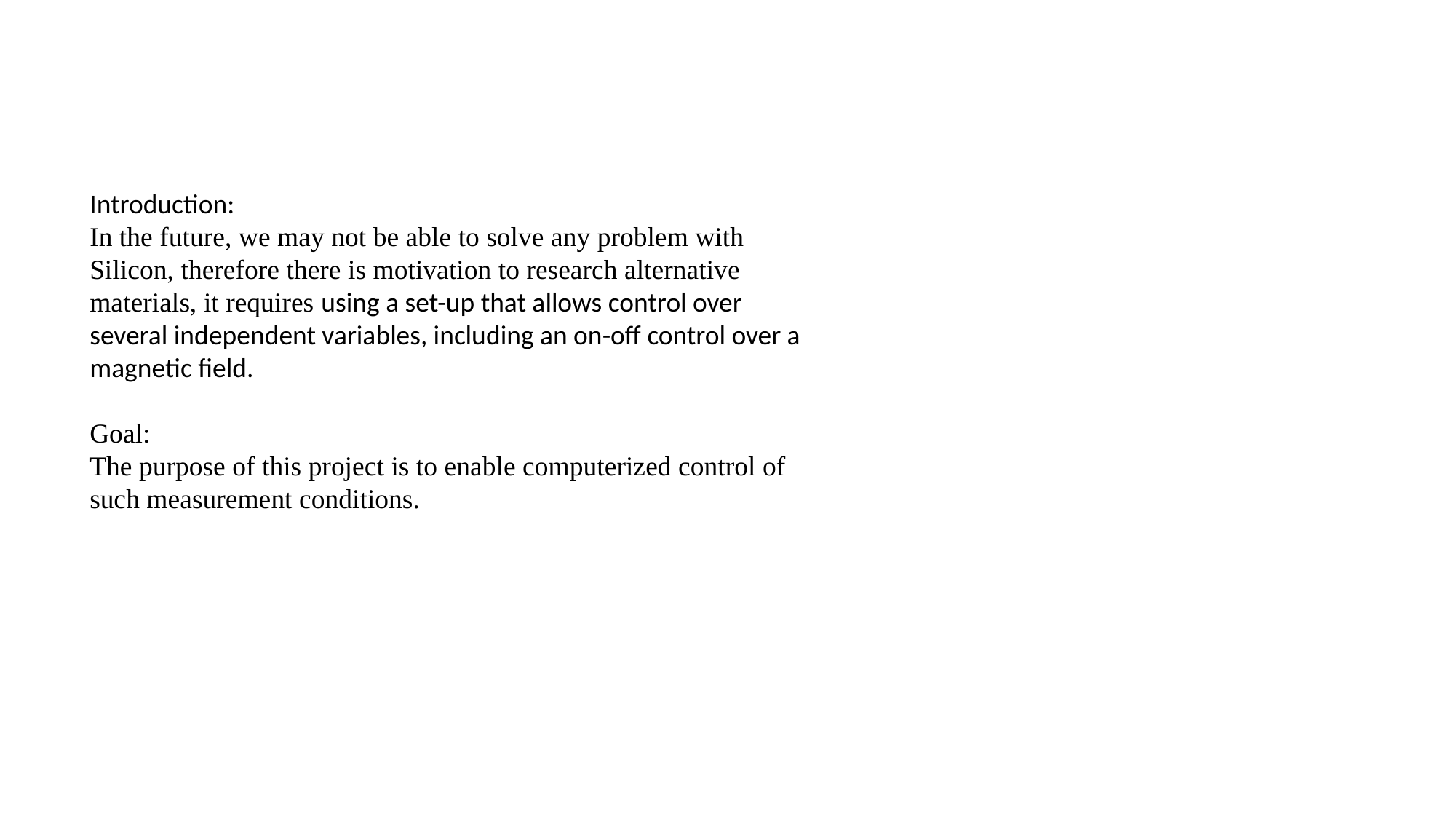

Introduction:
In the future, we may not be able to solve any problem with Silicon, therefore there is motivation to research alternative materials, it requires using a set-up that allows control over several independent variables, including an on-off control over a magnetic field.

Goal:
The purpose of this project is to enable computerized control of such measurement conditions.